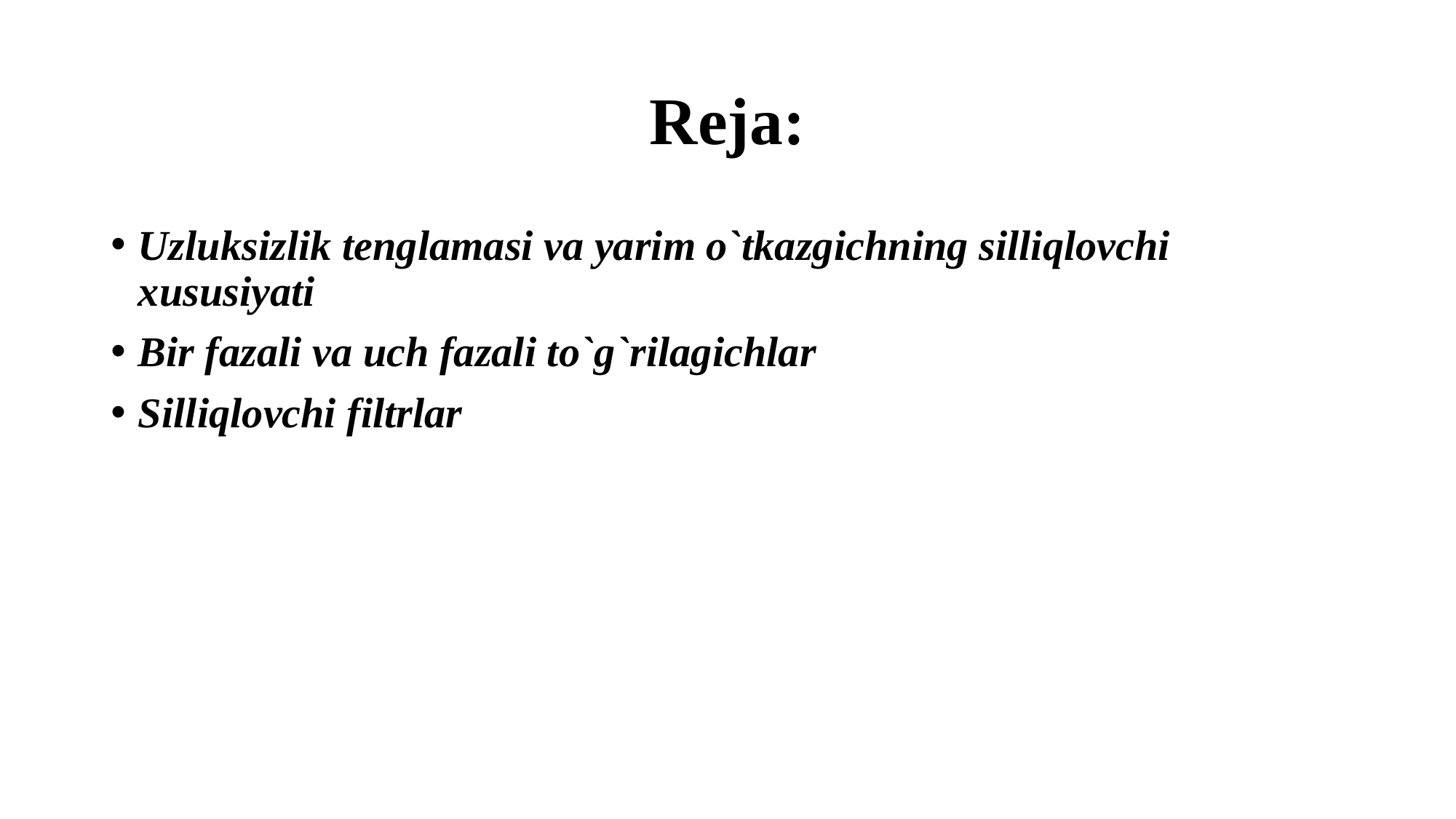

Reja:
Uzluksizlik tenglamasi va yarim o`tkazgichning silliqlovchi xususiyati
Bir fazali va uch fazali to`g`rilagichlar
Silliqlovchi filtrlar